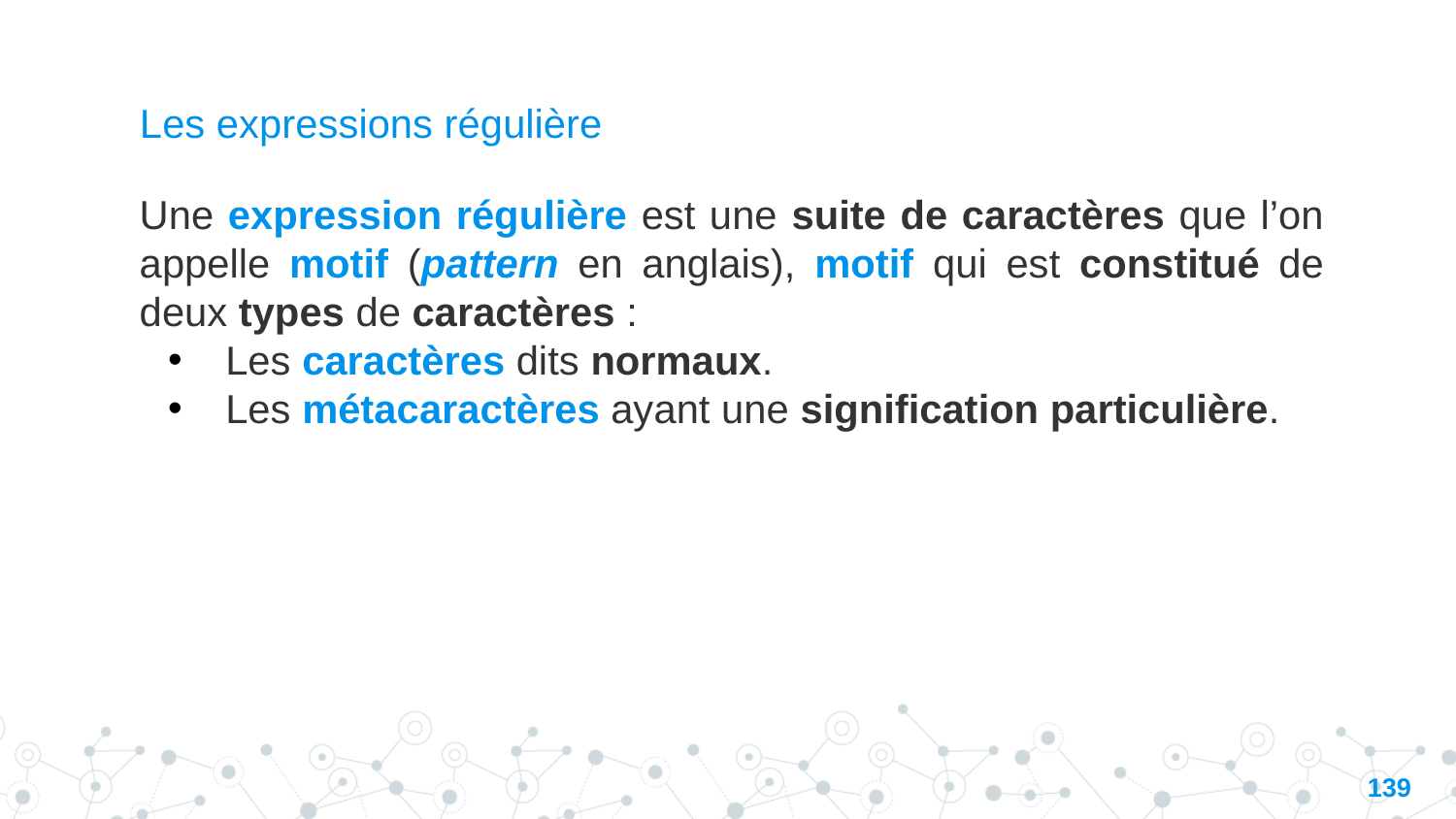

# Les expressions régulière
Une expression régulière est une suite de caractères que l’on appelle motif (pattern en anglais), motif qui est constitué de deux types de caractères :
Les caractères dits normaux.
Les métacaractères ayant une signification particulière.
139